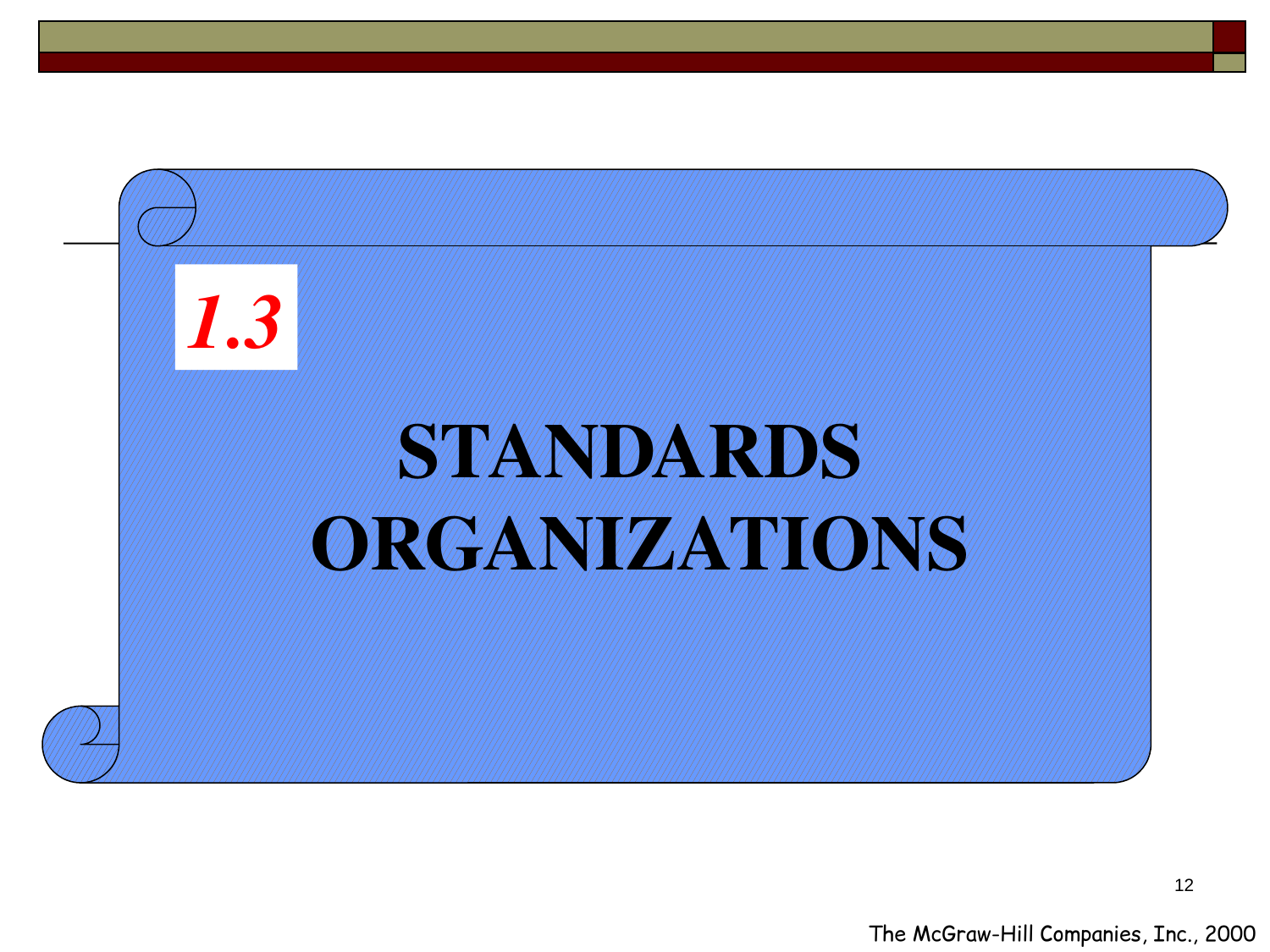

1.3
STANDARDS
ORGANIZATIONS
12
The McGraw-Hill Companies, Inc., 2000